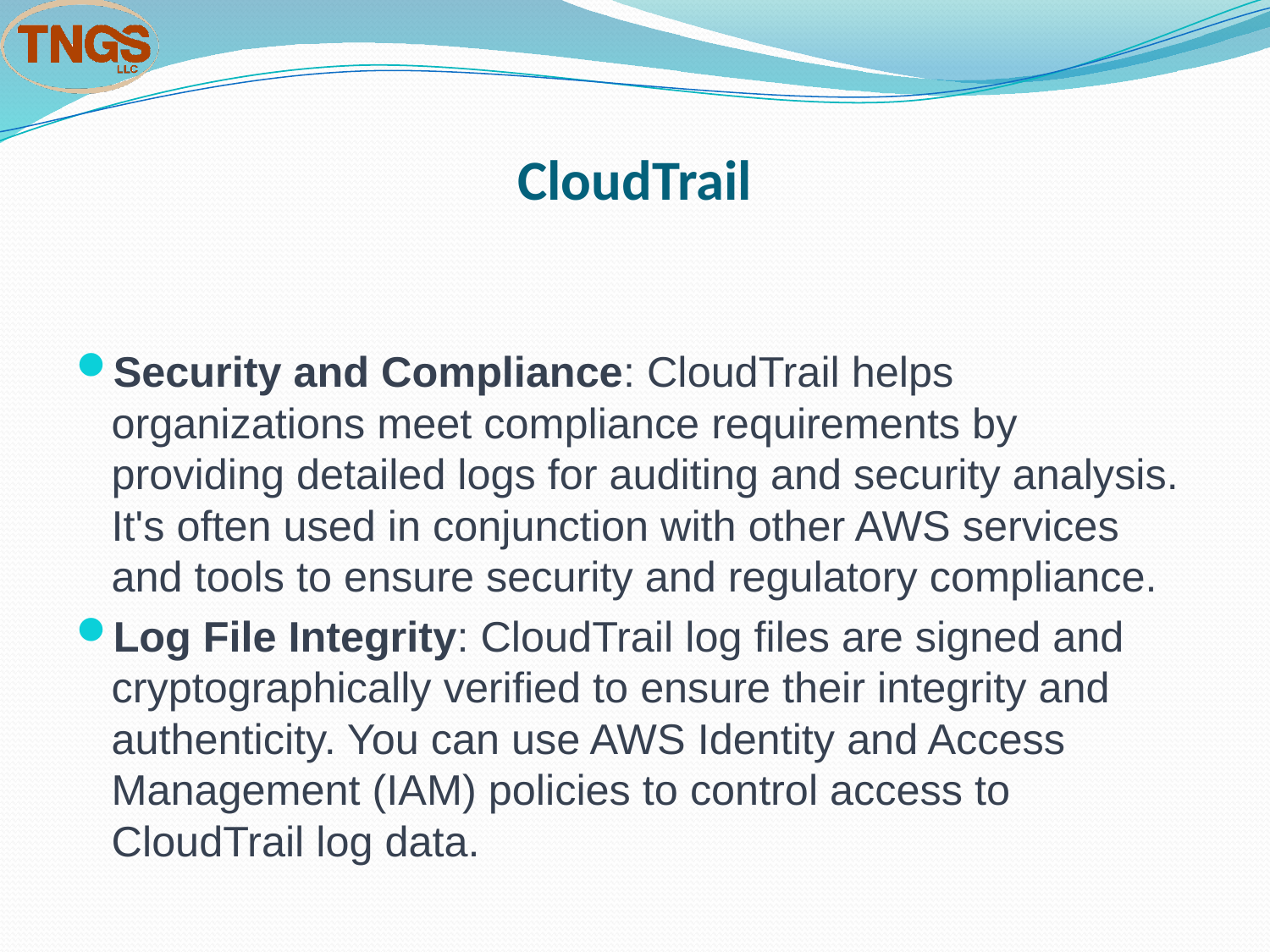

# CloudTrail
Security and Compliance: CloudTrail helps organizations meet compliance requirements by providing detailed logs for auditing and security analysis. It's often used in conjunction with other AWS services and tools to ensure security and regulatory compliance.
Log File Integrity: CloudTrail log files are signed and cryptographically verified to ensure their integrity and authenticity. You can use AWS Identity and Access Management (IAM) policies to control access to CloudTrail log data.